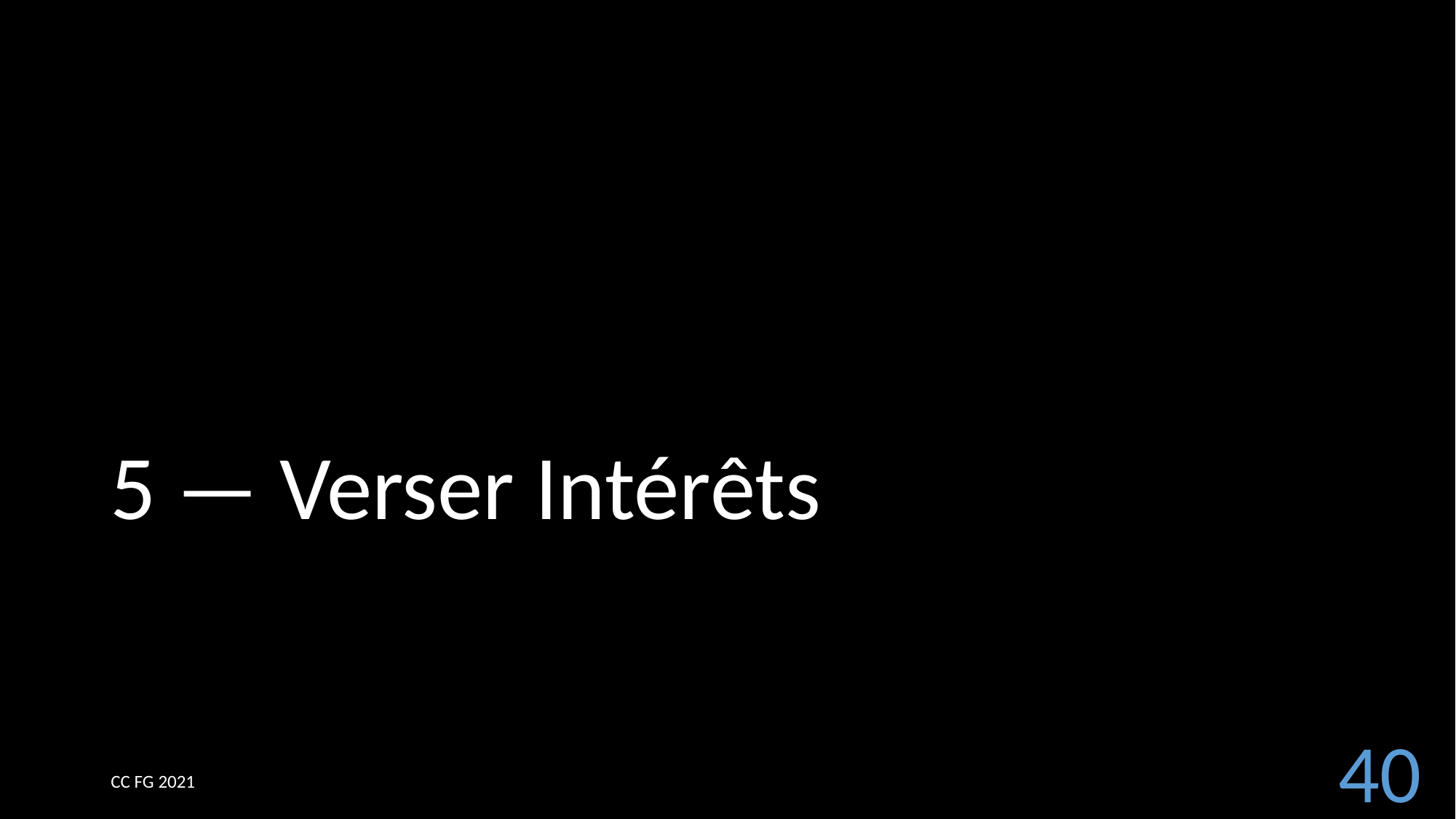

# 5 — Verser Intérêts

40
CC FG 2021